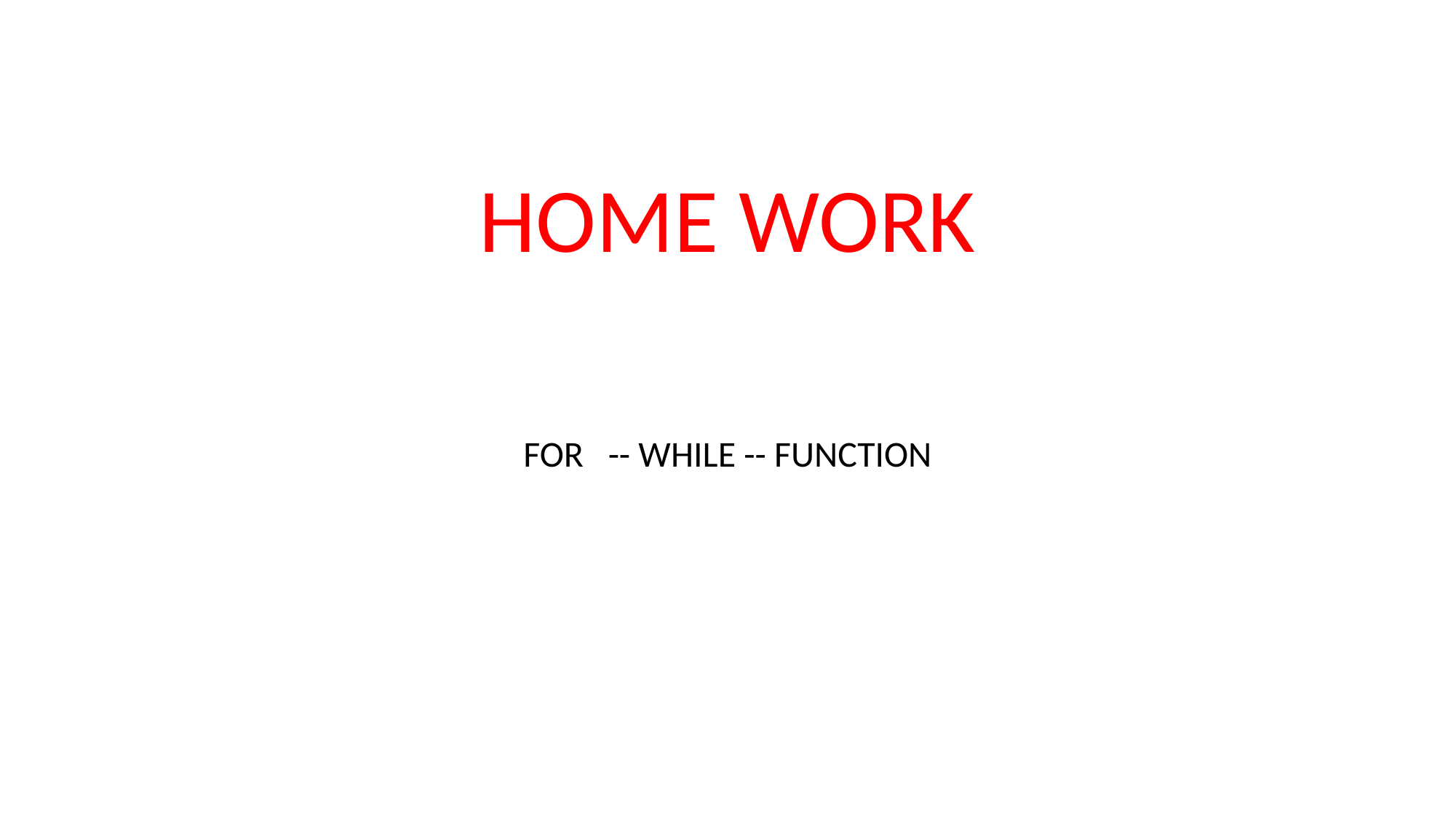

# HOME WORK
FOR   -- WHILE -- FUNCTION